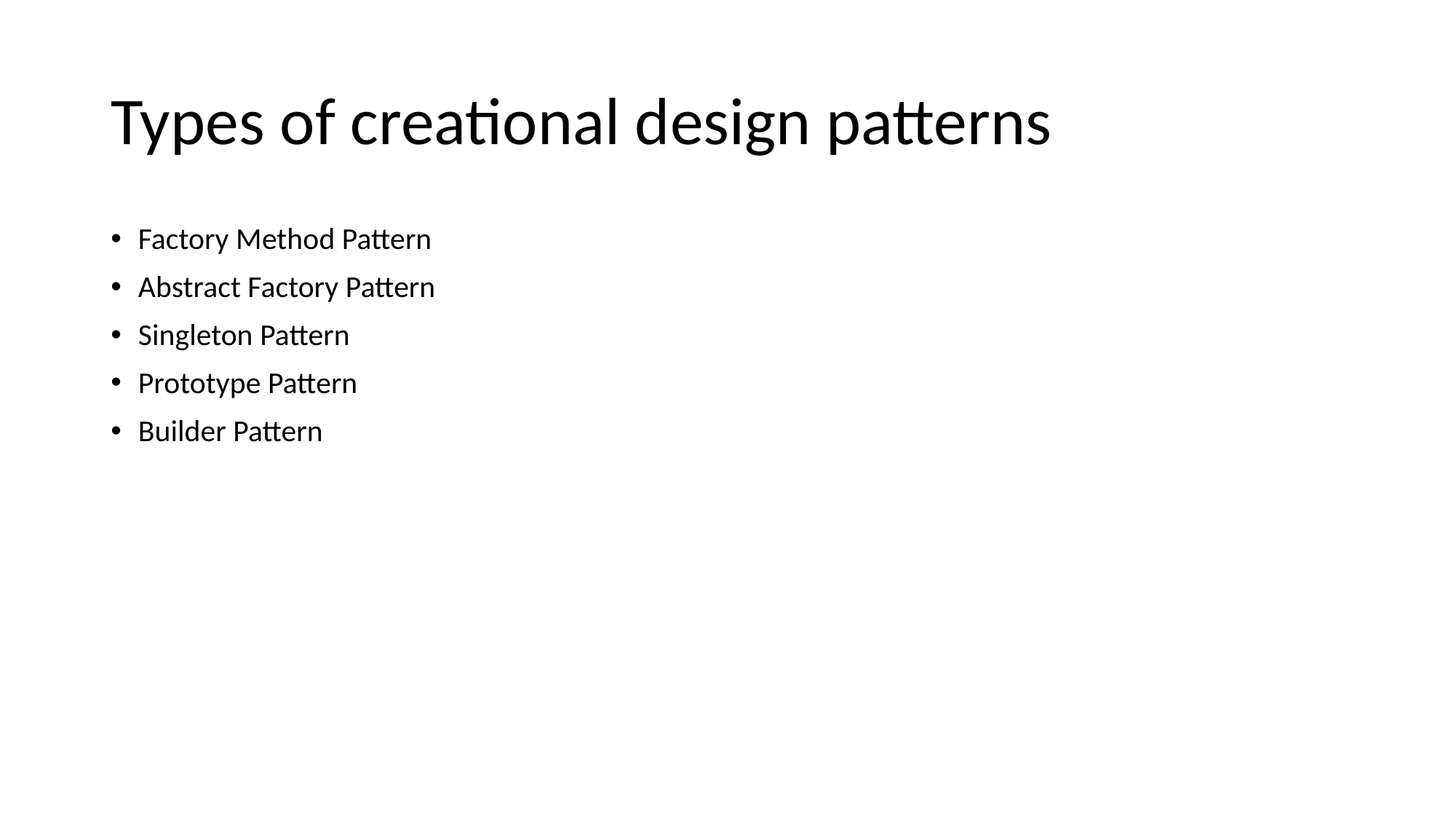

# Types of creational design patterns
Factory Method Pattern
Abstract Factory Pattern
Singleton Pattern
Prototype Pattern
Builder Pattern